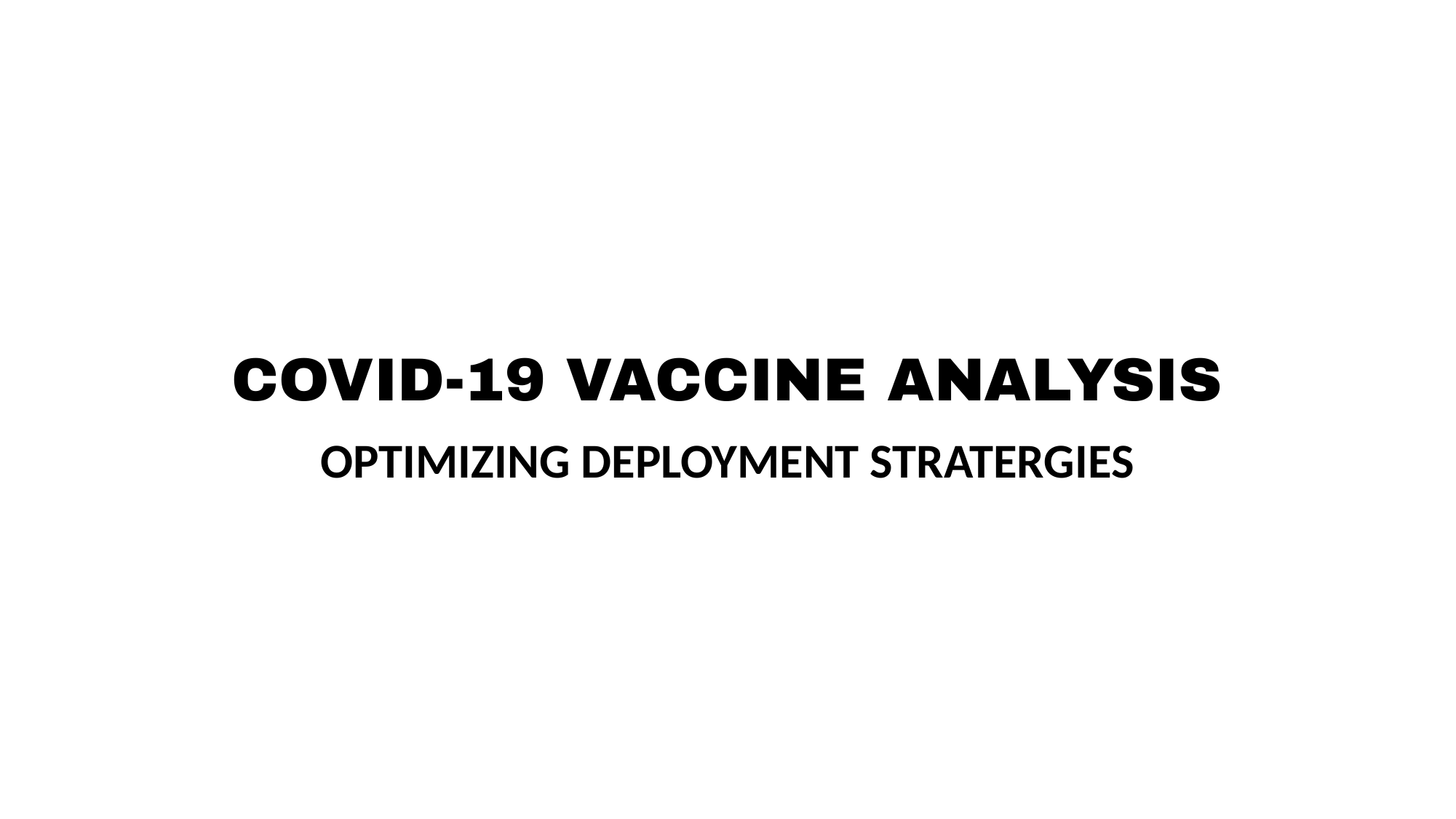

# COVID-19 VACCINE ANALYSIS
OPTIMIZING DEPLOYMENT STRATERGIES